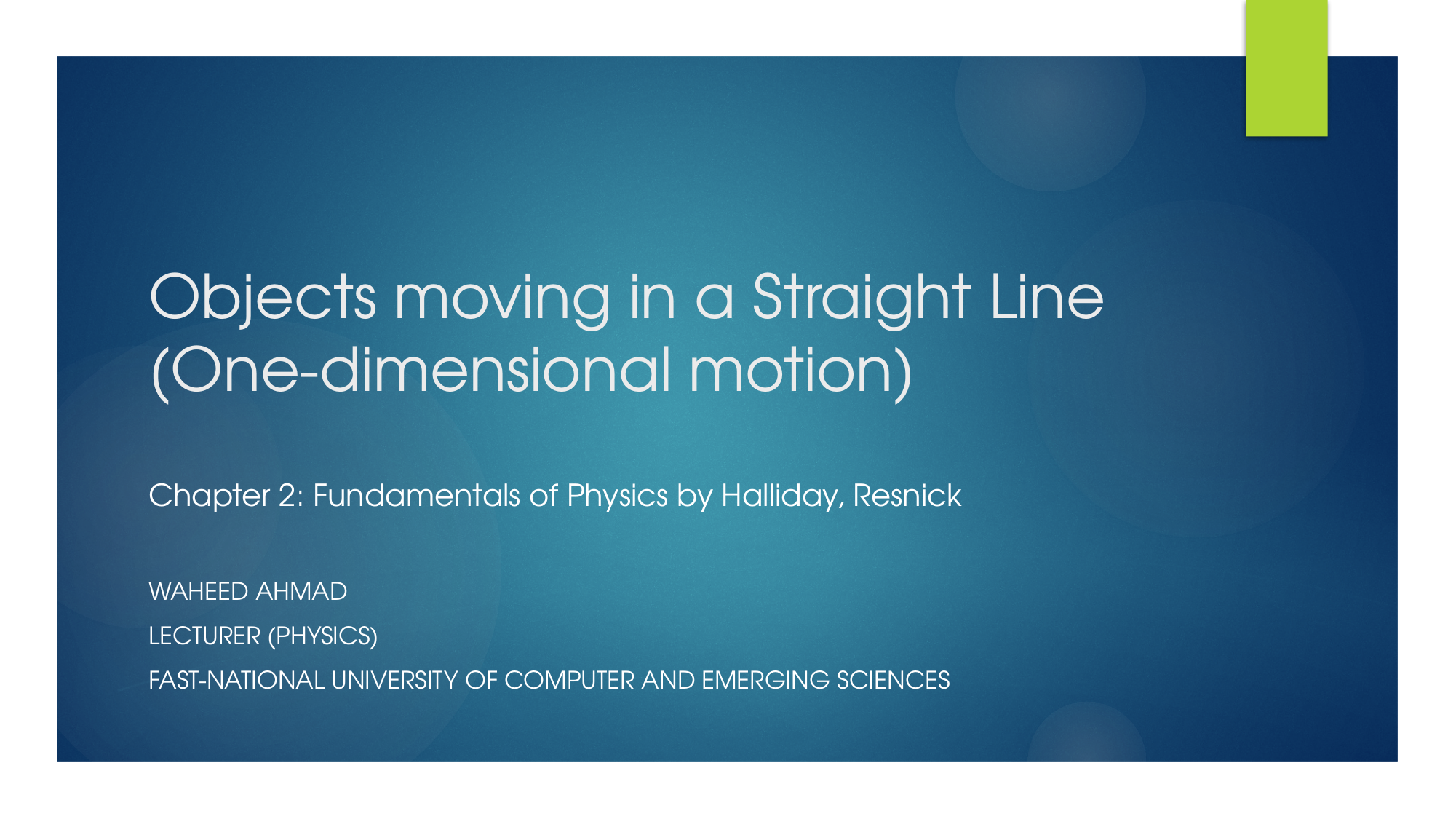

# Objects moving in a Straight Line (One-dimensional motion) Chapter 2: Fundamentals of Physics by Halliday, Resnick
Waheed Ahmad
Lecturer (physics)
FAST-National University of COMPUTER AND EMERGING SCIENCES